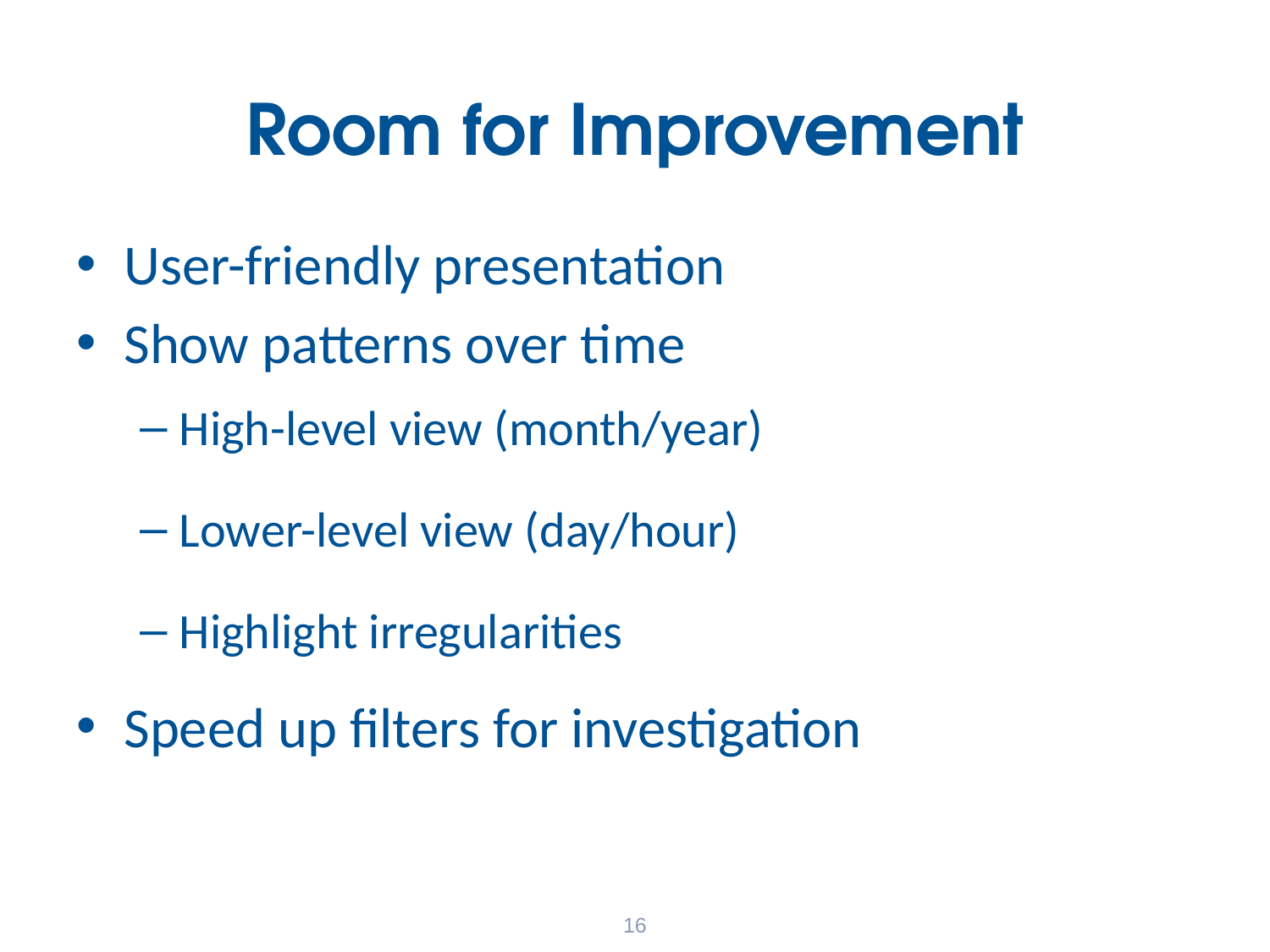

# Room for Improvement
User-friendly presentation
Show patterns over time
High-level view (month/year)
Lower-level view (day/hour)
Highlight irregularities
Speed up filters for investigation

16